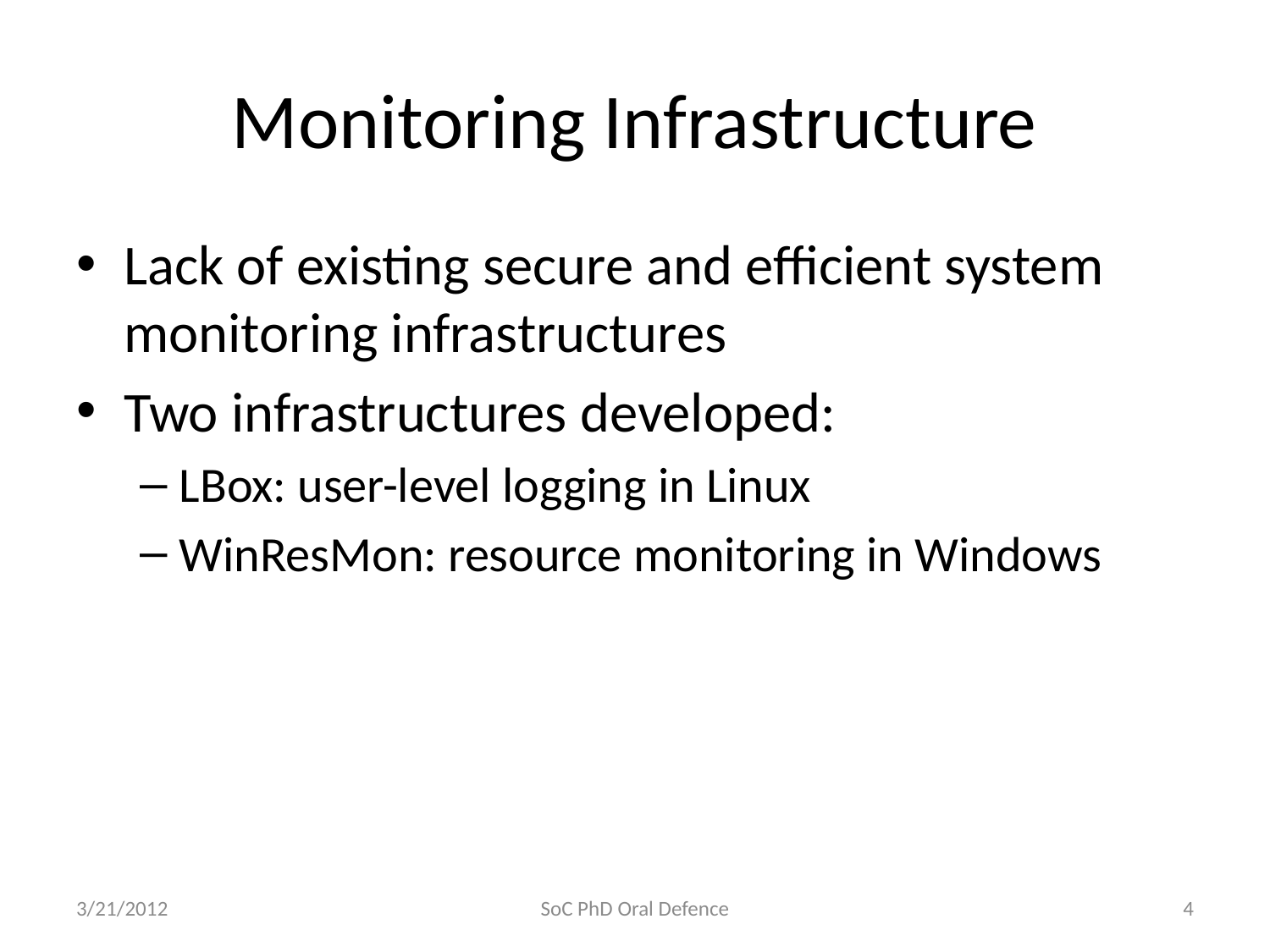

# Monitoring Infrastructure
Lack of existing secure and efficient system monitoring infrastructures
Two infrastructures developed:
LBox: user-level logging in Linux
WinResMon: resource monitoring in Windows
3/21/2012
SoC PhD Oral Defence
4